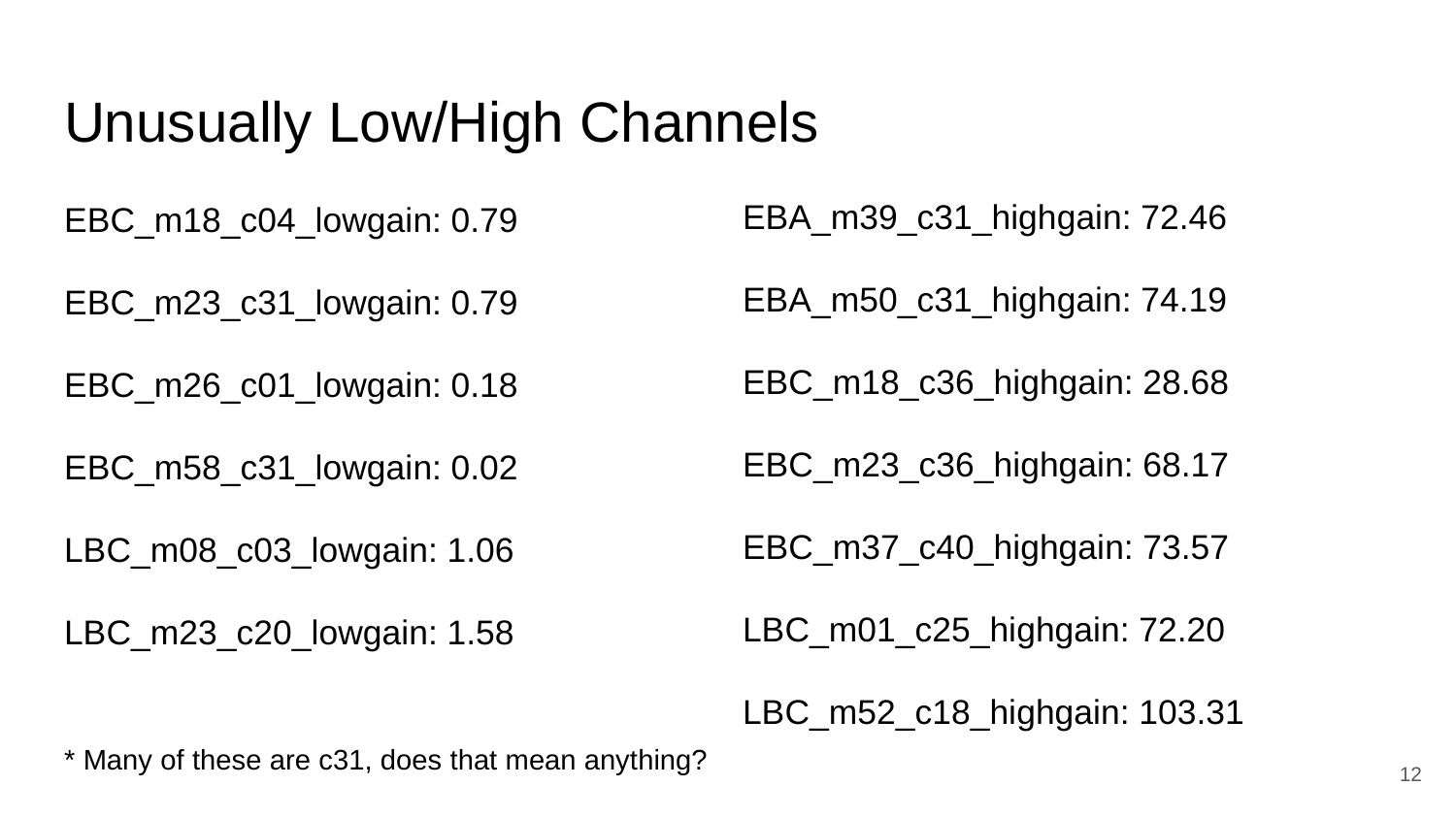

# Unusually Low/High Channels
EBA_m39_c31_highgain: 72.46

EBA_m50_c31_highgain: 74.19

EBC_m18_c36_highgain: 28.68

EBC_m23_c36_highgain: 68.17

EBC_m37_c40_highgain: 73.57

LBC_m01_c25_highgain: 72.20

LBC_m52_c18_highgain: 103.31
EBC_m18_c04_lowgain: 0.79

EBC_m23_c31_lowgain: 0.79

EBC_m26_c01_lowgain: 0.18

EBC_m58_c31_lowgain: 0.02

LBC_m08_c03_lowgain: 1.06

LBC_m23_c20_lowgain: 1.58
* Many of these are c31, does that mean anything?
12